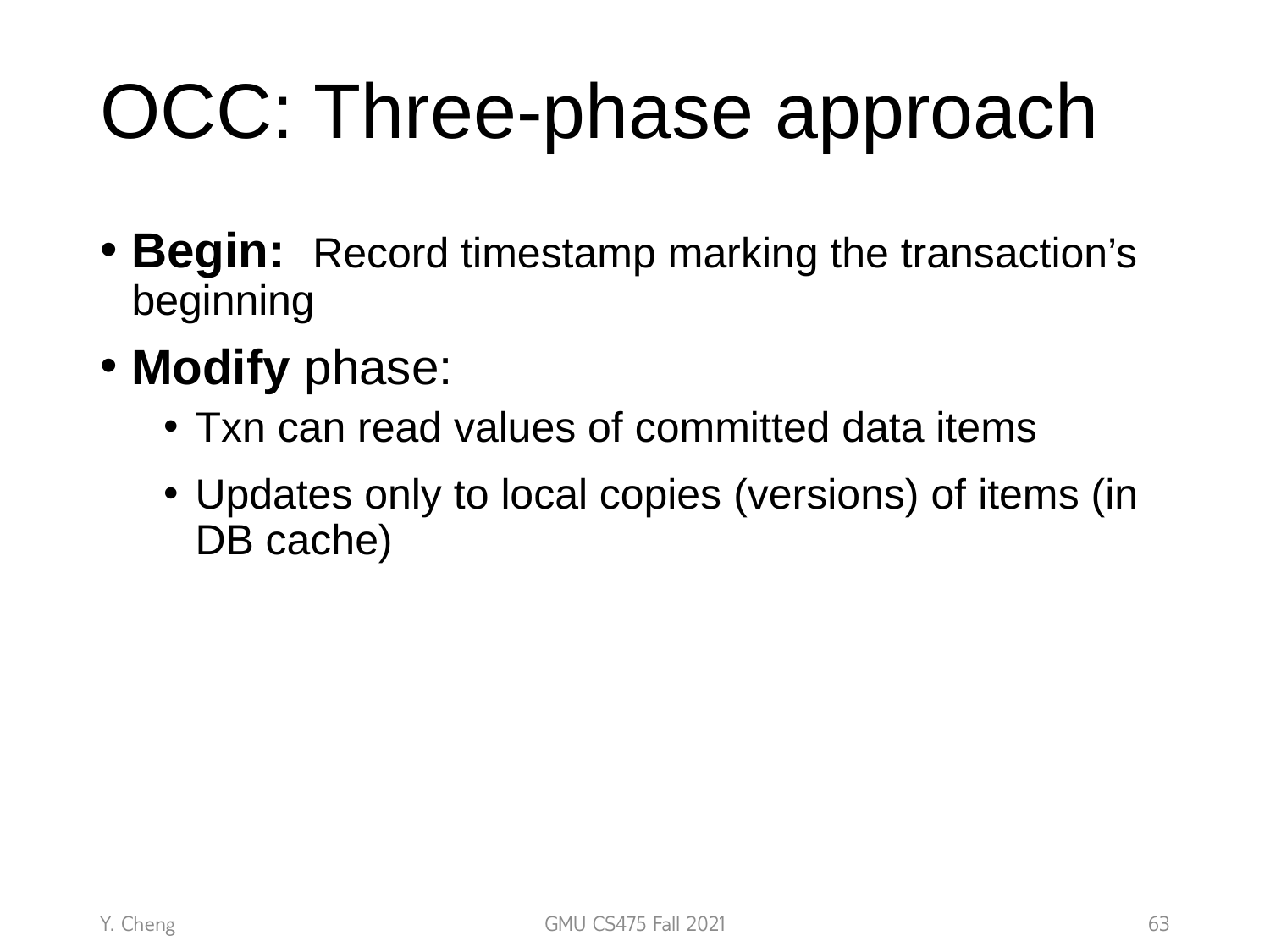

# OCC: Three-phase approach
Begin:  Record timestamp marking the transaction’s beginning
Modify phase:
Txn can read values of committed data items
Updates only to local copies (versions) of items (in DB cache)

Y. Cheng
GMU CS475 Fall 2021
63